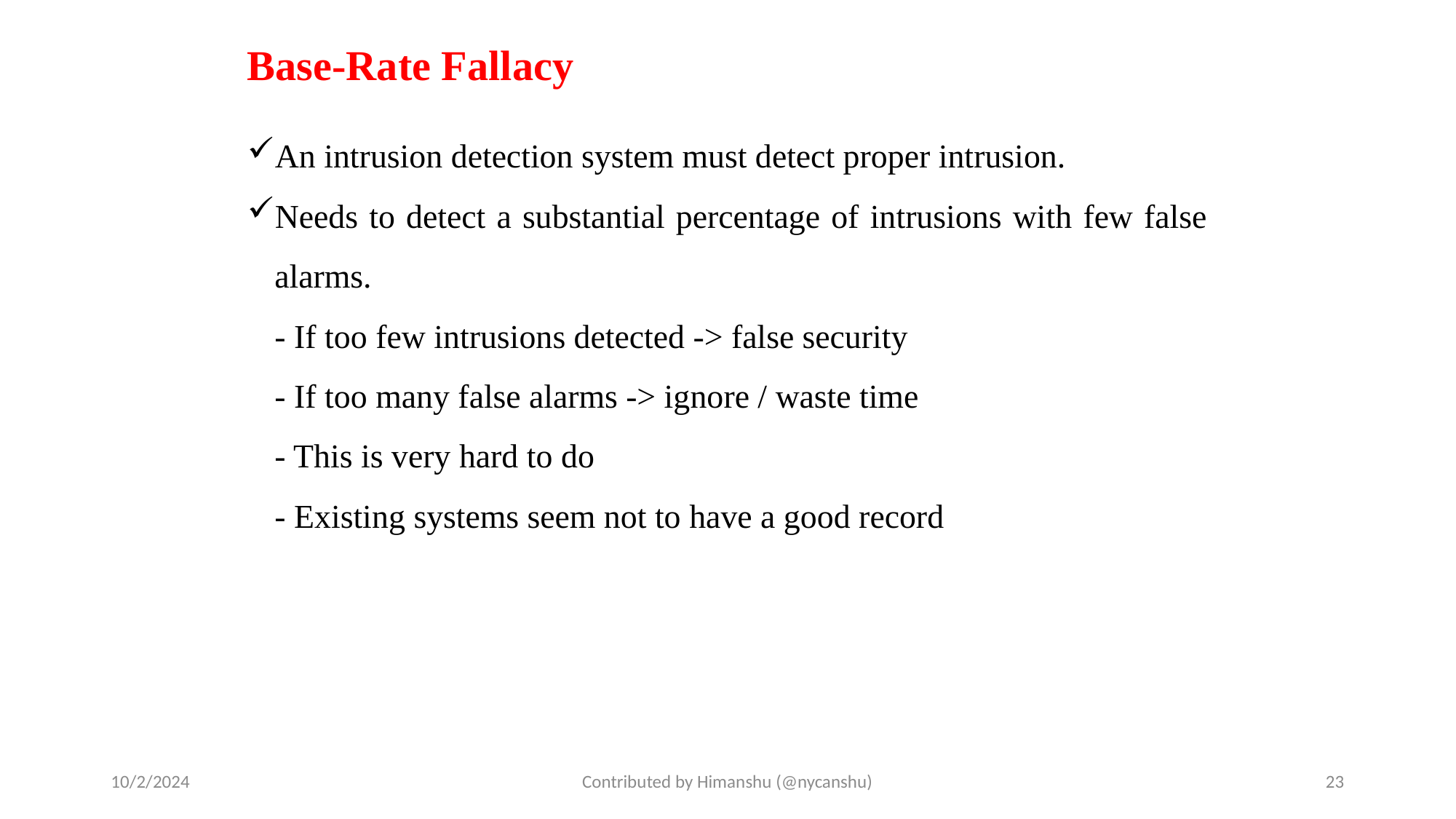

# Base-Rate Fallacy
An intrusion detection system must detect proper intrusion.
Needs to detect a substantial percentage of intrusions with few false alarms.
	- If too few intrusions detected -> false security
	- If too many false alarms -> ignore / waste time
	- This is very hard to do
	- Existing systems seem not to have a good record
10/2/2024
Contributed by Himanshu (@nycanshu)
23